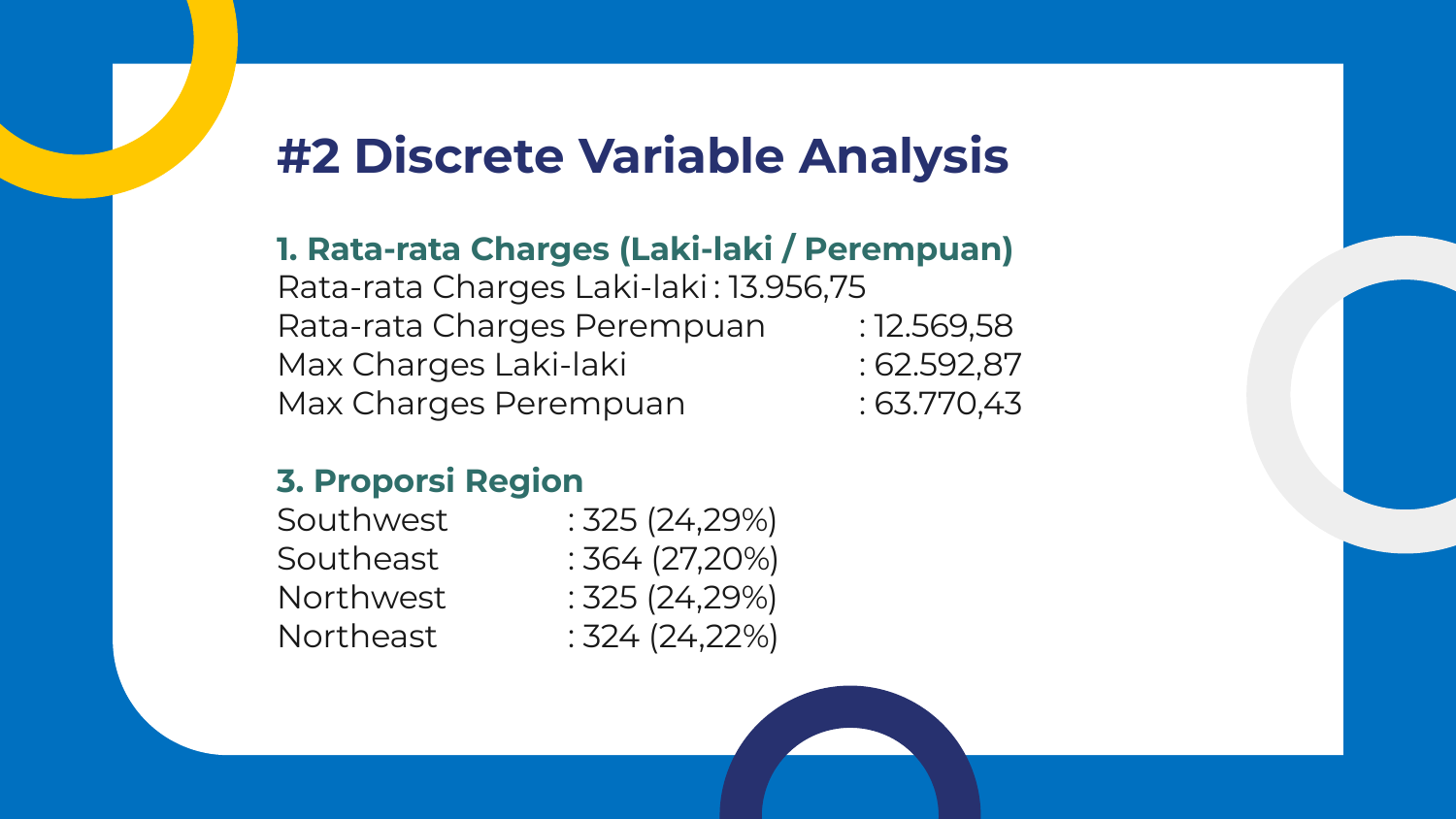

# #2 Discrete Variable Analysis
1. Rata-rata Charges (Laki-laki / Perempuan)
Rata-rata Charges Laki-laki	: 13.956,75
Rata-rata Charges Perempuan	: 12.569,58
Max Charges Laki-laki		: 62.592,87
Max Charges Perempuan		: 63.770,43

3. Proporsi Region
Southwest	: 325 (24,29%)
Southeast	: 364 (27,20%)
Northwest	: 325 (24,29%)
Northeast	: 324 (24,22%)